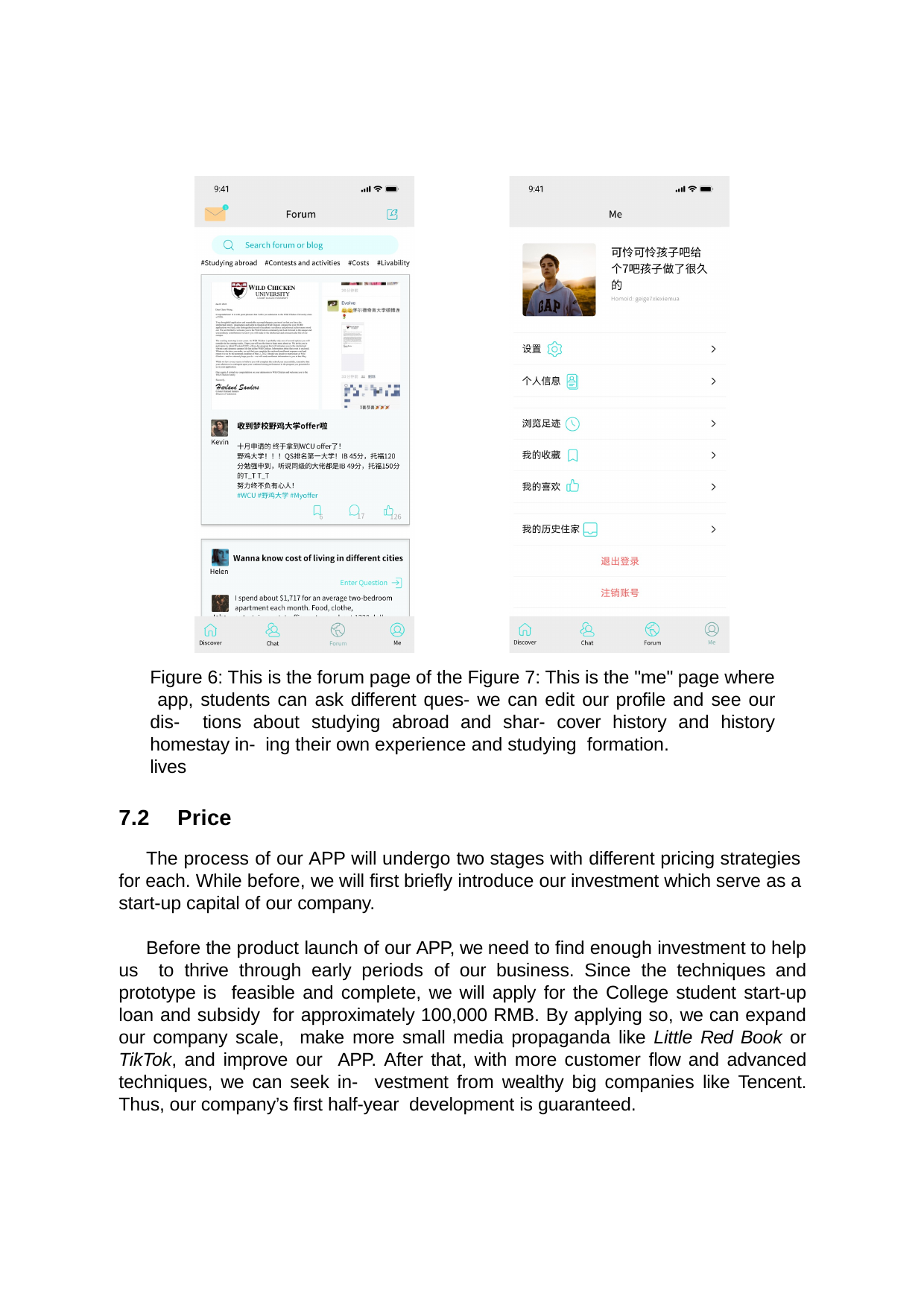

Figure 6: This is the forum page of the Figure 7: This is the "me" page where  app, students can ask different ques- we can edit our profile and see our dis-  tions about studying abroad and shar- cover history and history homestay in-  ing their own experience and studying formation.
lives

7.2	Price
The process of our APP will undergo two stages with different pricing strategies  for each. While before, we will first briefly introduce our investment which serve as a  start-up capital of our company.
Before the product launch of our APP, we need to find enough investment to help us  to thrive through early periods of our business. Since the techniques and prototype is  feasible and complete, we will apply for the College student start-up loan and subsidy  for approximately 100,000 RMB. By applying so, we can expand our company scale,  make more small media propaganda like Little Red Book or TikTok, and improve our  APP. After that, with more customer flow and advanced techniques, we can seek in-  vestment from wealthy big companies like Tencent. Thus, our company’s first half-year  development is guaranteed.